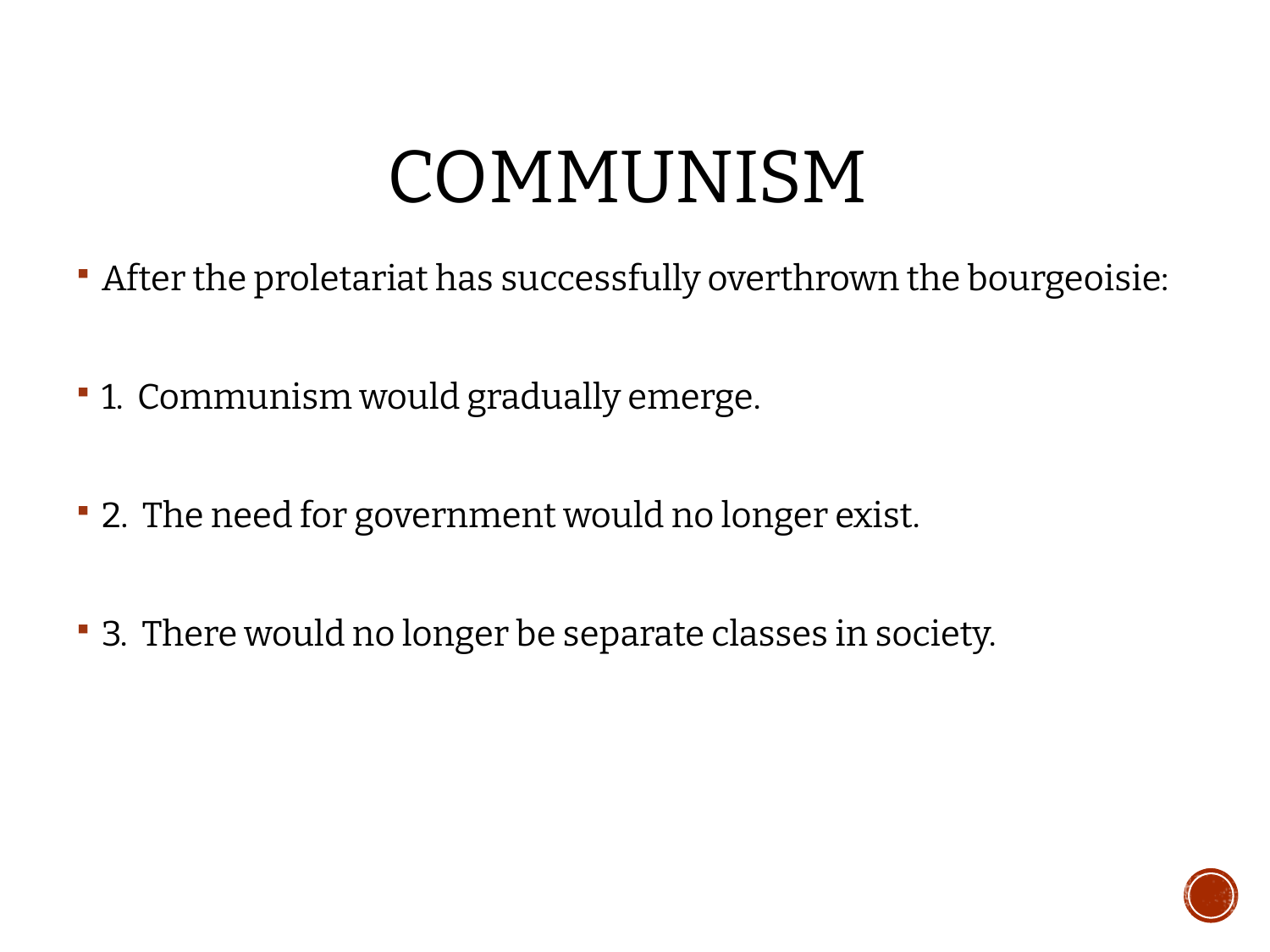

# Communism
After the proletariat has successfully overthrown the bourgeoisie:

1.  Communism would gradually emerge.

2.  The need for government would no longer exist.

3.  There would no longer be separate classes in society.